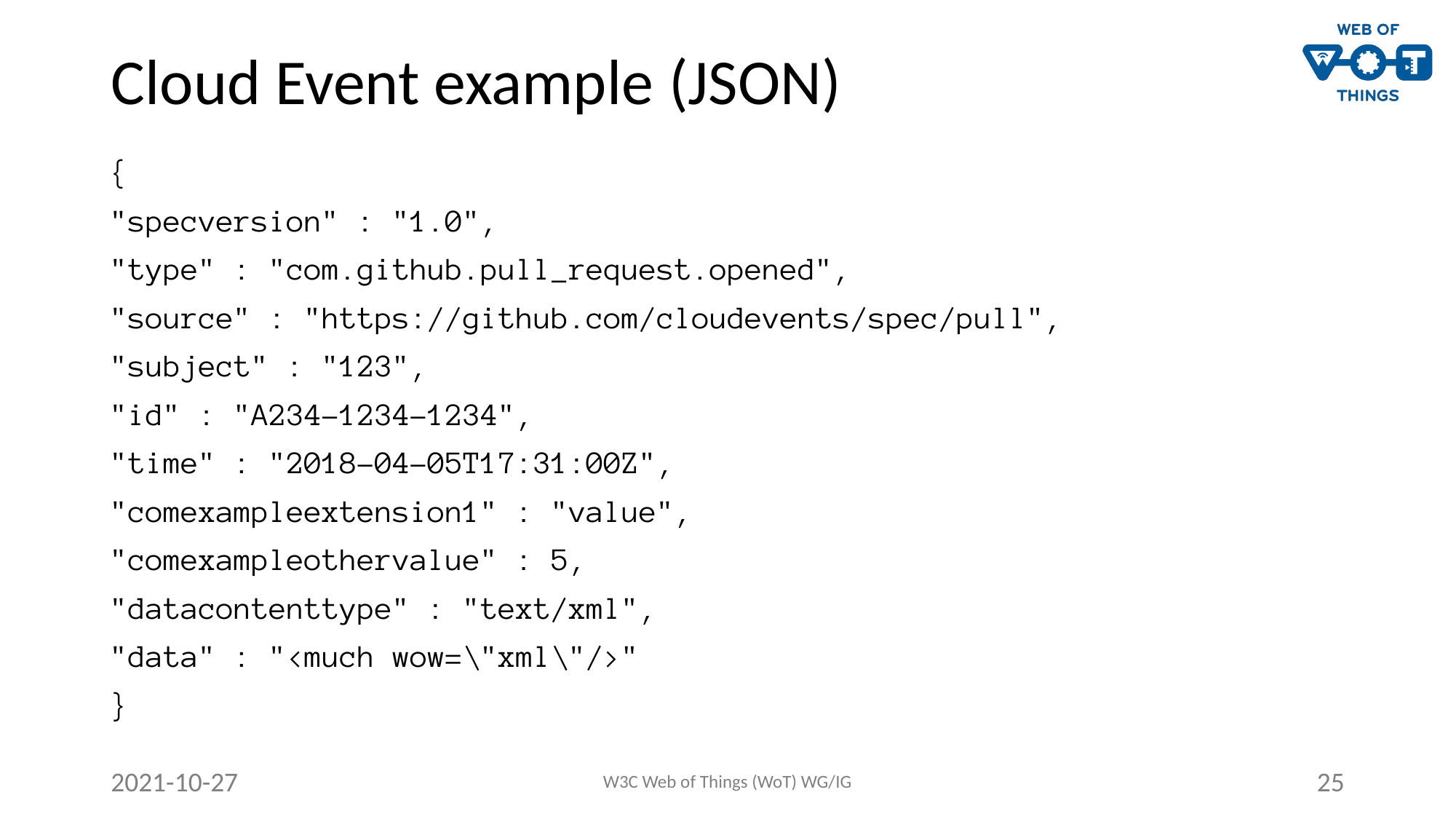

# Cloud Event example (JSON)
{
"specversion" : "1.0",
"type" : "com.github.pull_request.opened",
"source" : "https://github.com/cloudevents/spec/pull",
"subject" : "123",
"id" : "A234-1234-1234",
"time" : "2018-04-05T17:31:00Z",
"comexampleextension1" : "value",
"comexampleothervalue" : 5,
"datacontenttype" : "text/xml",
"data" : "<much wow=\"xml\"/>"
}
2021-10-27
W3C Web of Things (WoT) WG/IG
25